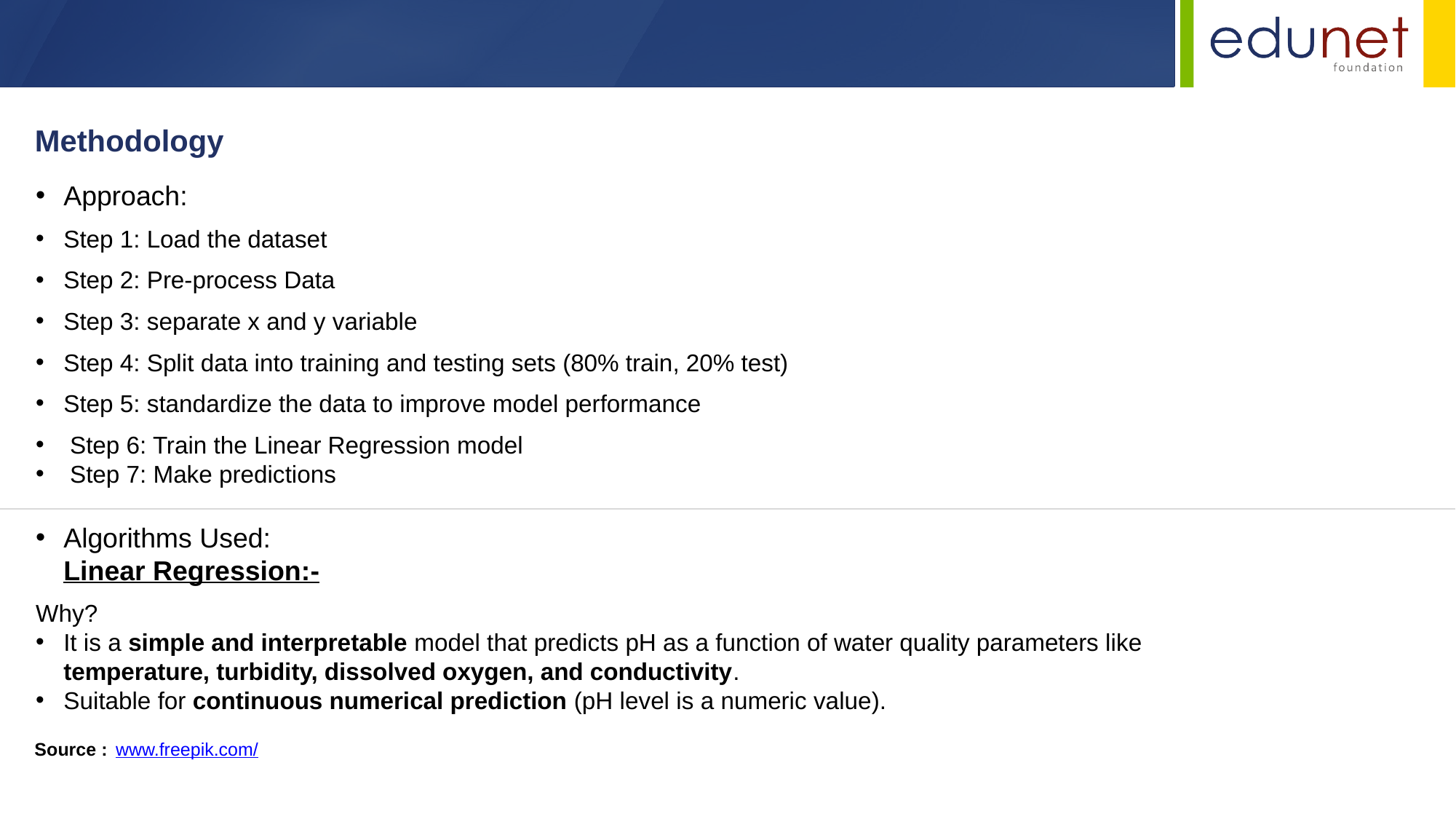

Methodology
Approach:
Step 1: Load the dataset
Step 2: Pre-process Data
Step 3: separate x and y variable
Step 4: Split data into training and testing sets (80% train, 20% test)
Step 5: standardize the data to improve model performance
Step 6: Train the Linear Regression model
Step 7: Make predictions

Algorithms Used:
Linear Regression:-
Why?
It is a simple and interpretable model that predicts pH as a function of water quality parameters like temperature, turbidity, dissolved oxygen, and conductivity.
Suitable for continuous numerical prediction (pH level is a numeric value).

Source :
www.freepik.com/